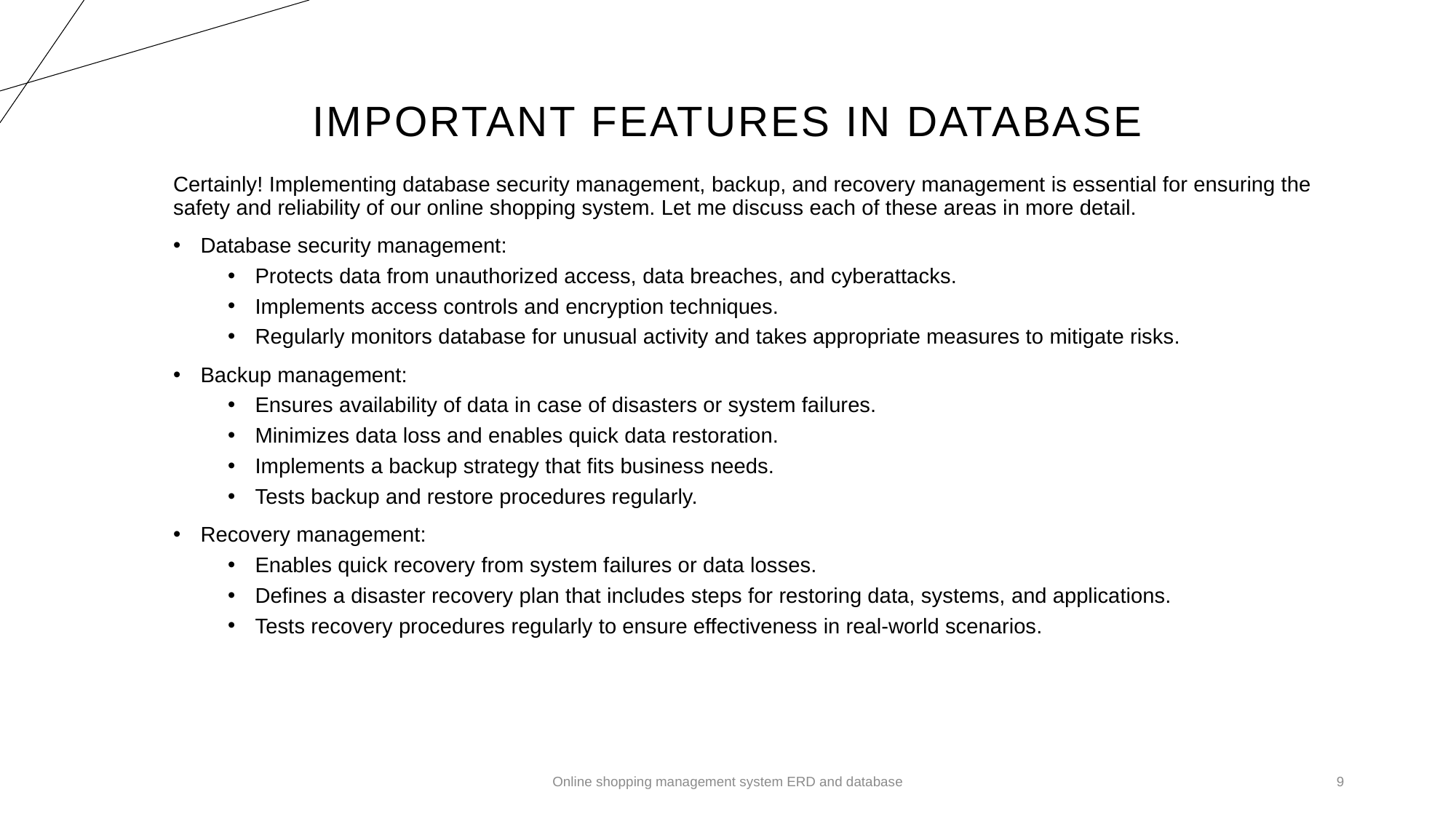

# Important Features in Database
Certainly! Implementing database security management, backup, and recovery management is essential for ensuring the safety and reliability of our online shopping system. Let me discuss each of these areas in more detail.
Database security management:
Protects data from unauthorized access, data breaches, and cyberattacks.
Implements access controls and encryption techniques.
Regularly monitors database for unusual activity and takes appropriate measures to mitigate risks.
Backup management:
Ensures availability of data in case of disasters or system failures.
Minimizes data loss and enables quick data restoration.
Implements a backup strategy that fits business needs.
Tests backup and restore procedures regularly.
Recovery management:
Enables quick recovery from system failures or data losses.
Defines a disaster recovery plan that includes steps for restoring data, systems, and applications.
Tests recovery procedures regularly to ensure effectiveness in real-world scenarios.
Online shopping management system ERD and database
9